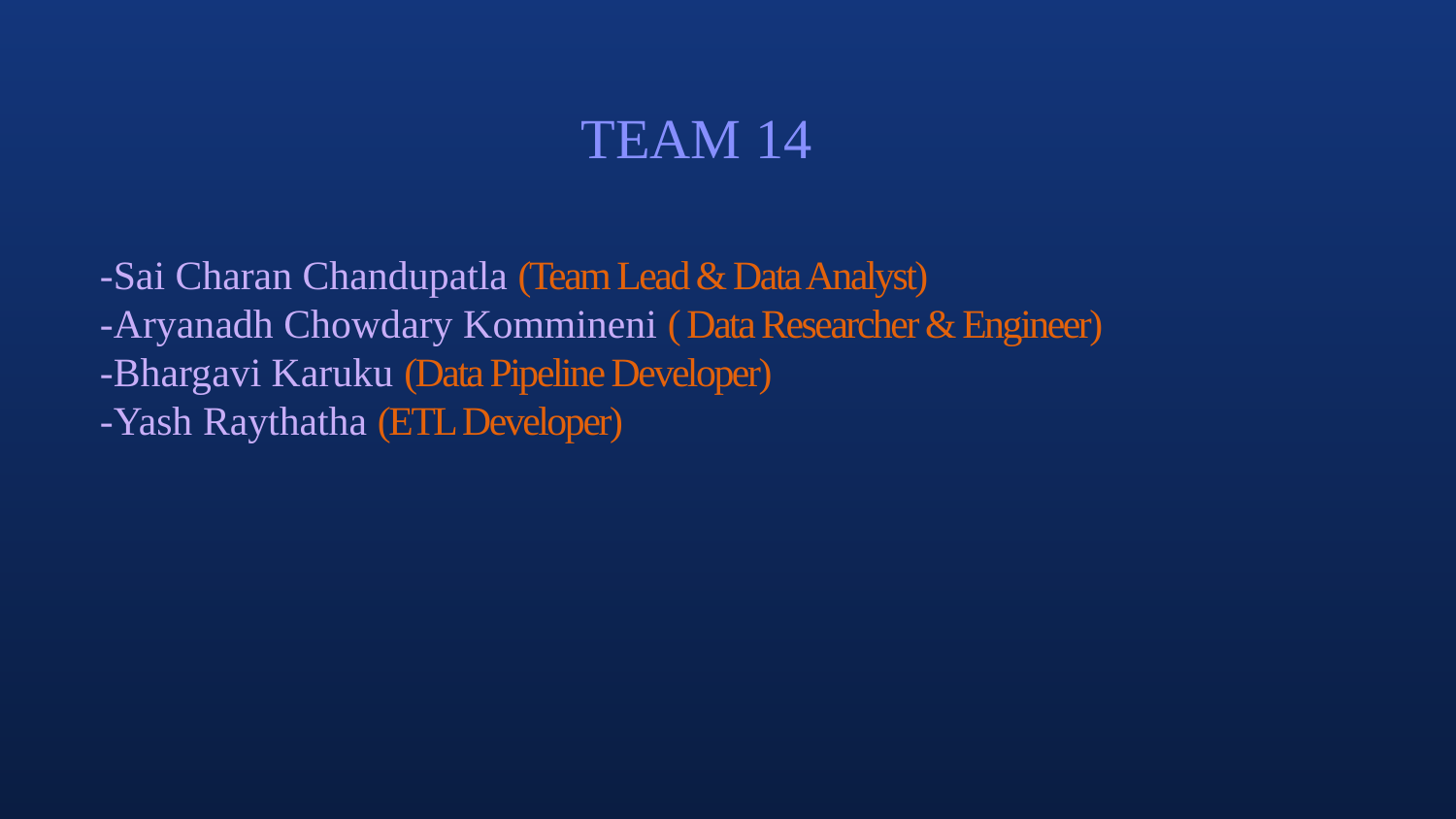

# TEAM 14
-Sai Charan Chandupatla (Team Lead & Data Analyst)
-Aryanadh Chowdary Kommineni ( Data Researcher & Engineer)
-Bhargavi Karuku (Data Pipeline Developer)
-Yash Raythatha (ETL Developer)